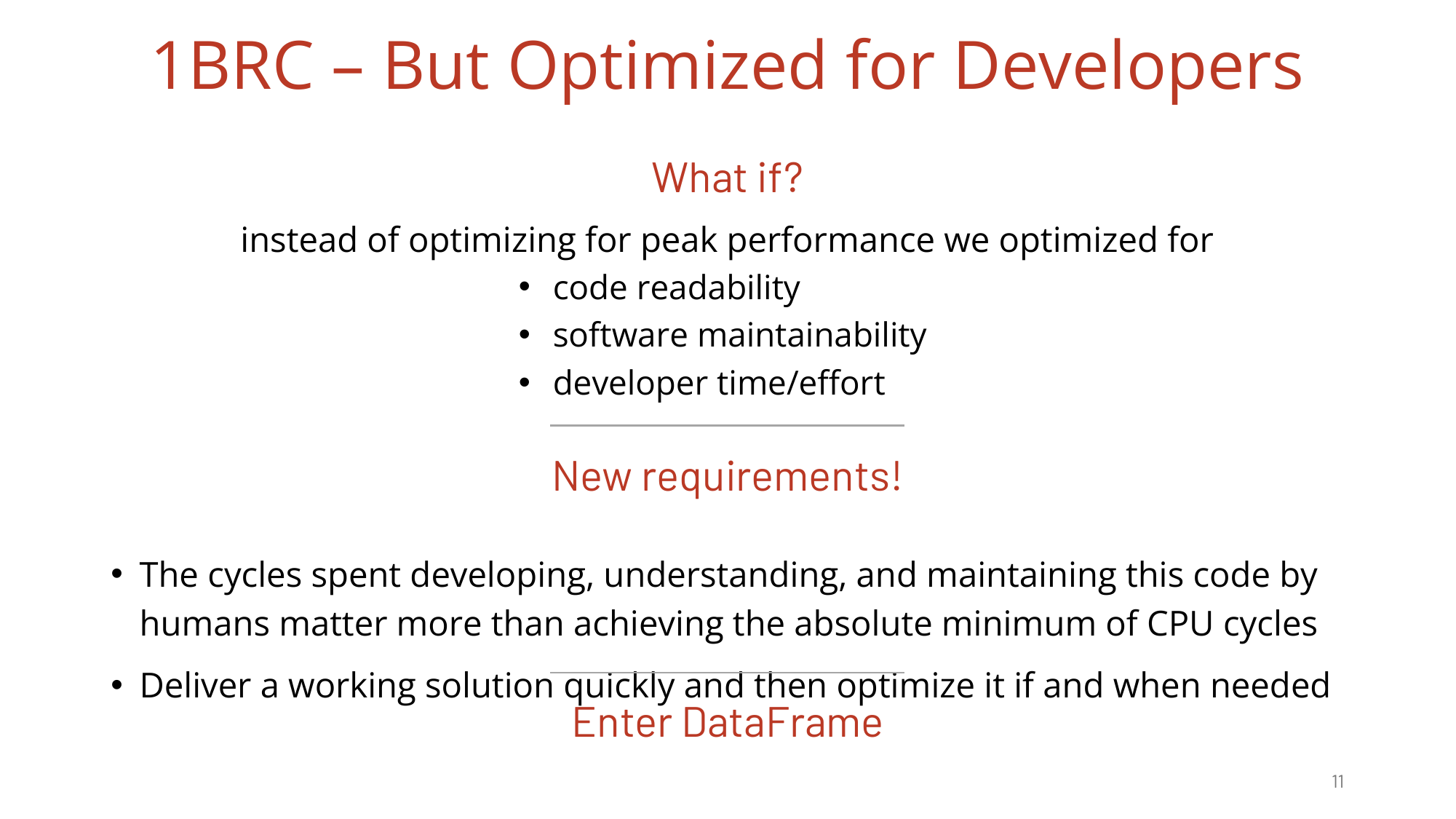

# 1BRC – But Optimized for Developers
What if?
instead of optimizing for peak performance we optimized for

The cycles spent developing, understanding, and maintaining this code by humans matter more than achieving the absolute minimum of CPU cycles
Deliver a working solution quickly and then optimize it if and when needed
code readability
software maintainability
developer time/effort
New requirements!
Enter DataFrame
11